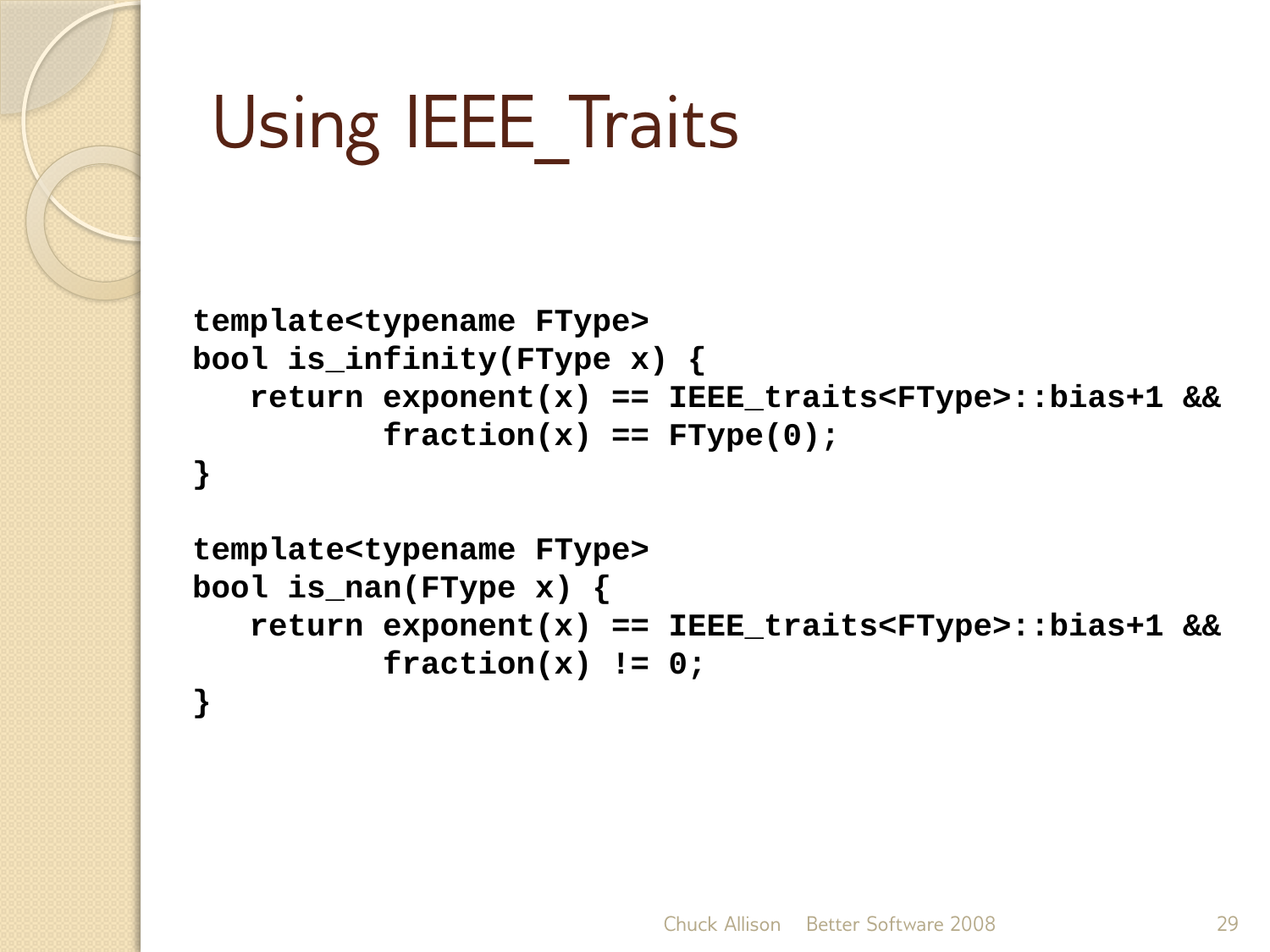

# Using IEEE_Traits

template<typename FType>
bool is_infinity(FType x) {
   return exponent(x) == IEEE_traits<FType>::bias+1 &&
          fraction(x) == FType(0);
}

template<typename FType>
bool is_nan(FType x) {
   return exponent(x) == IEEE_traits<FType>::bias+1 &&
          fraction(x) != 0;
}

Chuck Allison
Better Software 2008
29